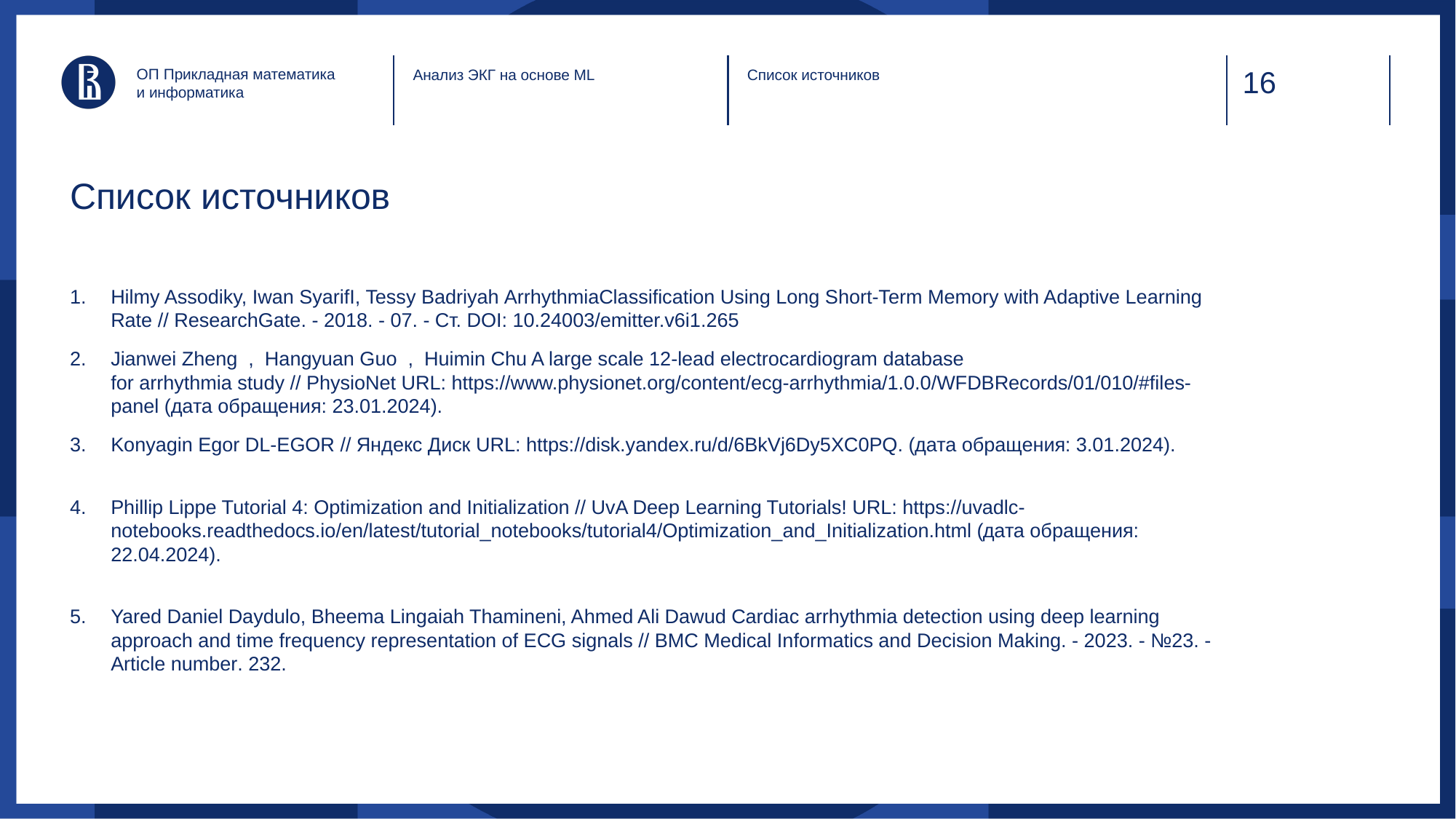

ОП Прикладная математика
и информатика

Анализ ЭКГ на основе ML

Список источников
# Список источников
Hilmy Assodiky, Iwan SyarifI, Tessy Badriyah Arrhythmia
Classification Using Long Short-Term Memory with Adaptive Learning
Rate // ResearchGate. - 2018. - 07. - Ст. DOI: 10.24003/emitter.v6i1.265
Jianwei Zheng  ,  Hangyuan Guo  ,  Huimin Chu A large scale 12-lead electrocardiogram database
for arrhythmia study // PhysioNet URL: https://www.physionet.org/content/ecg-arrhythmia/1.0.0/WFDBRecords/01/010/#files-panel (дата обращения: 23.01.2024).
Konyagin Egor DL-EGOR // Яндекс Диск URL: https://disk.yandex.ru/d/6BkVj6Dy5XC0PQ. (дата обращения: 3.01.2024).
Phillip Lippe Tutorial 4: Optimization and Initialization // UvA Deep Learning Tutorials! URL: https://uvadlc-notebooks.readthedocs.io/en/latest/tutorial_notebooks/tutorial4/Optimization_and_Initialization.html (дата обращения: 22.04.2024).
Yared Daniel Daydulo, Bheema Lingaiah Thamineni, Ahmed Ali Dawud Cardiac arrhythmia detection using deep learning approach and time frequency representation of ECG signals // BMC Medical Informatics and Decision Making. - 2023. - №23. - Article number. 232.